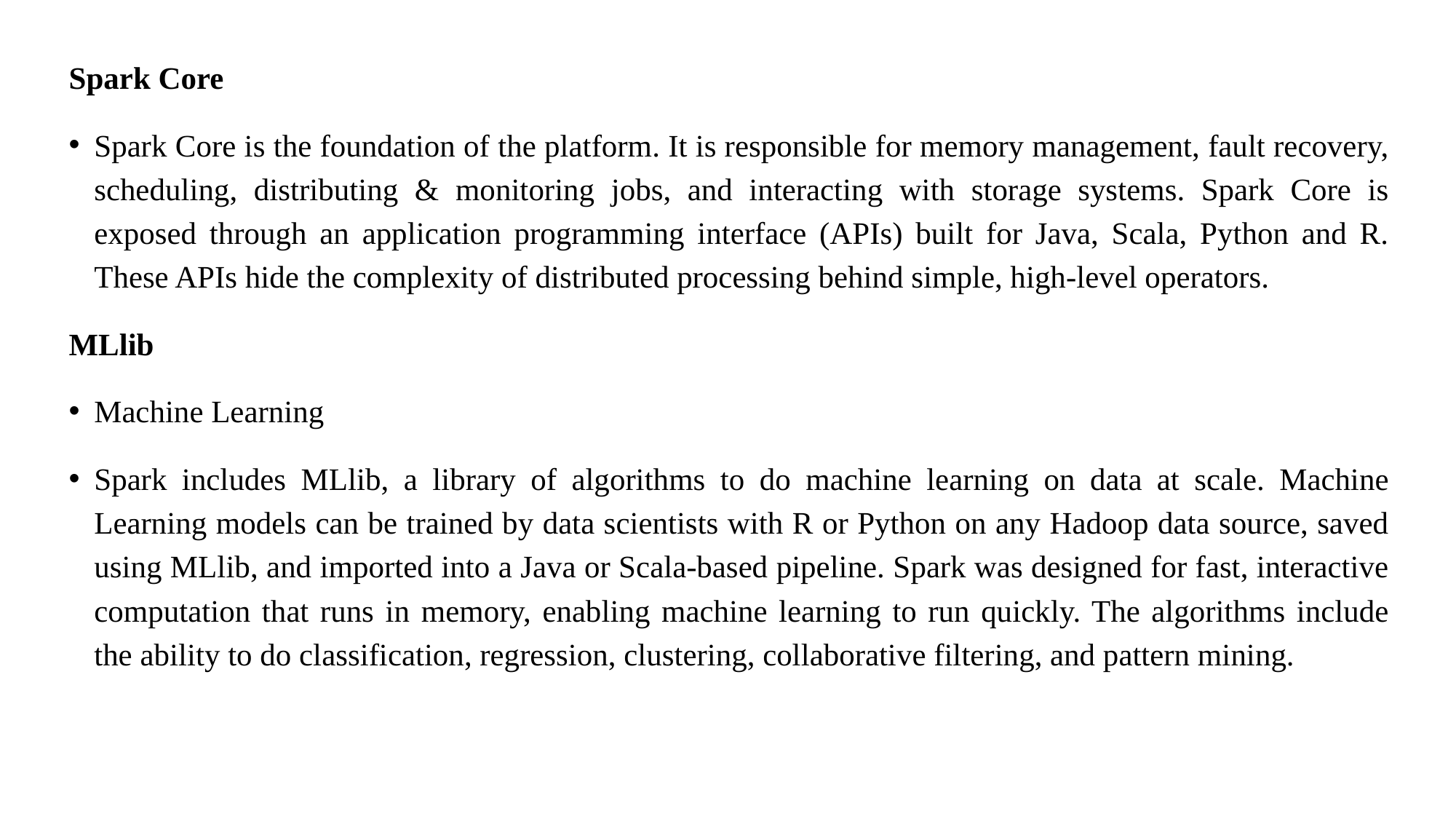

Spark Core
Spark Core is the foundation of the platform. It is responsible for memory management, fault recovery, scheduling, distributing & monitoring jobs, and interacting with storage systems. Spark Core is exposed through an application programming interface (APIs) built for Java, Scala, Python and R. These APIs hide the complexity of distributed processing behind simple, high-level operators.
MLlib
Machine Learning
Spark includes MLlib, a library of algorithms to do machine learning on data at scale. Machine Learning models can be trained by data scientists with R or Python on any Hadoop data source, saved using MLlib, and imported into a Java or Scala-based pipeline. Spark was designed for fast, interactive computation that runs in memory, enabling machine learning to run quickly. The algorithms include the ability to do classification, regression, clustering, collaborative filtering, and pattern mining.